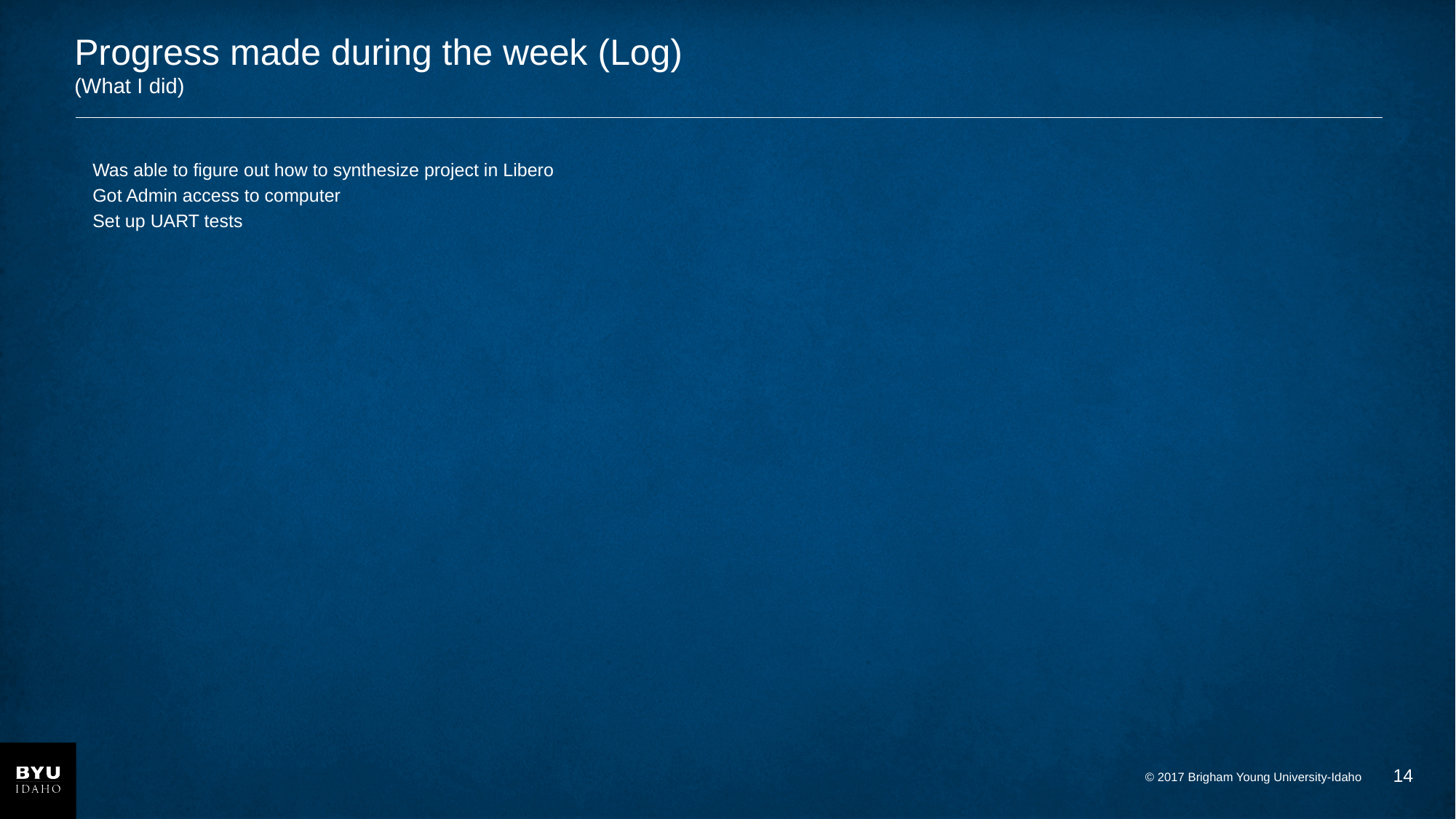

# Progress made during the week (Log) (What I did)

Was able to figure out how to synthesize project in Libero
Got Admin access to computer
Set up UART tests